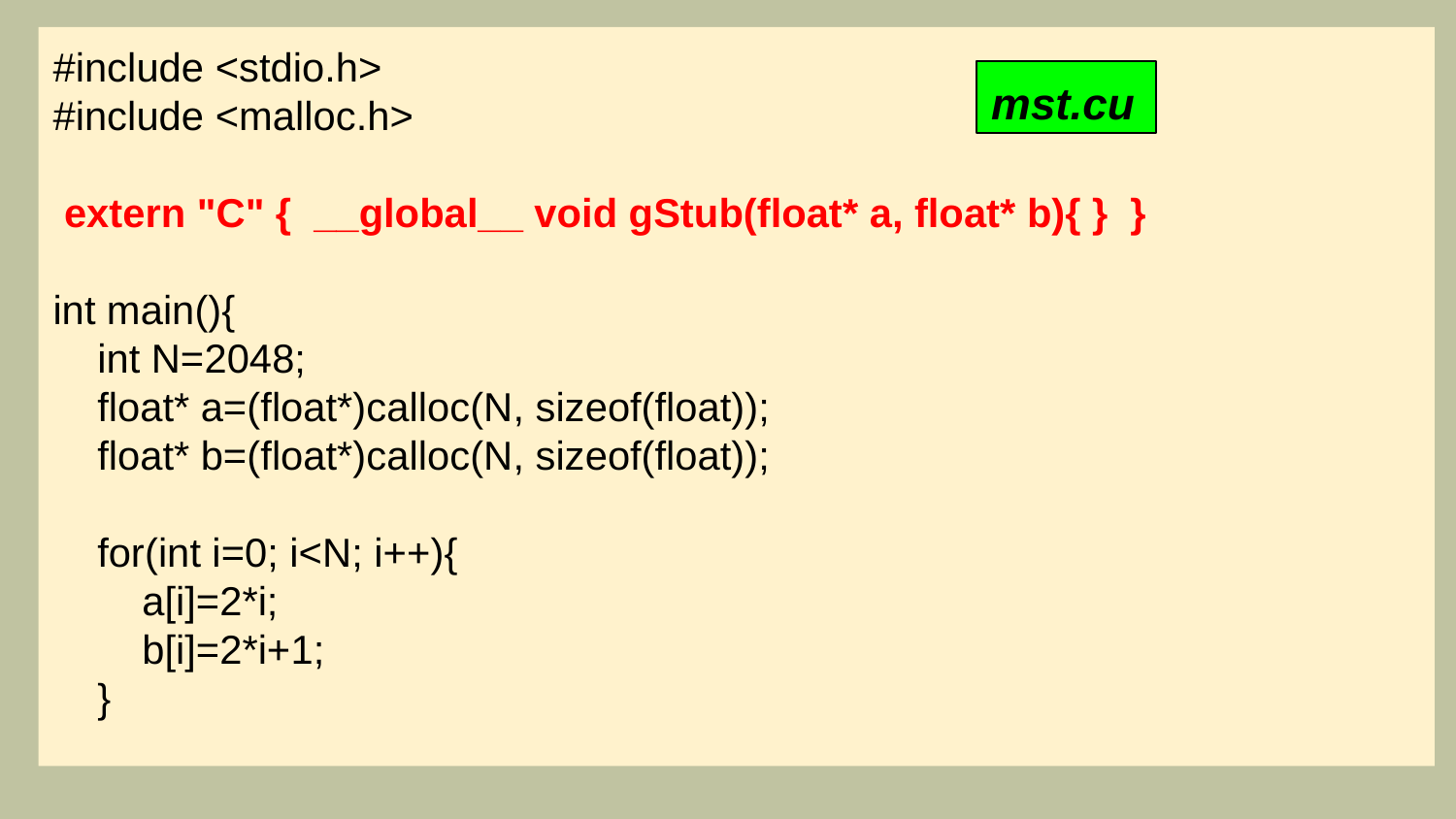

#include <stdio.h>
#include <malloc.h>

 extern "C" {  __global__ void gStub(float* a, float* b){ }  }

int main(){
    int N=2048;
    float* a=(float*)calloc(N, sizeof(float));
    float* b=(float*)calloc(N, sizeof(float));

    for(int i=0; i<N; i++){
        a[i]=2*i;
        b[i]=2*i+1;
    }

mst.cu